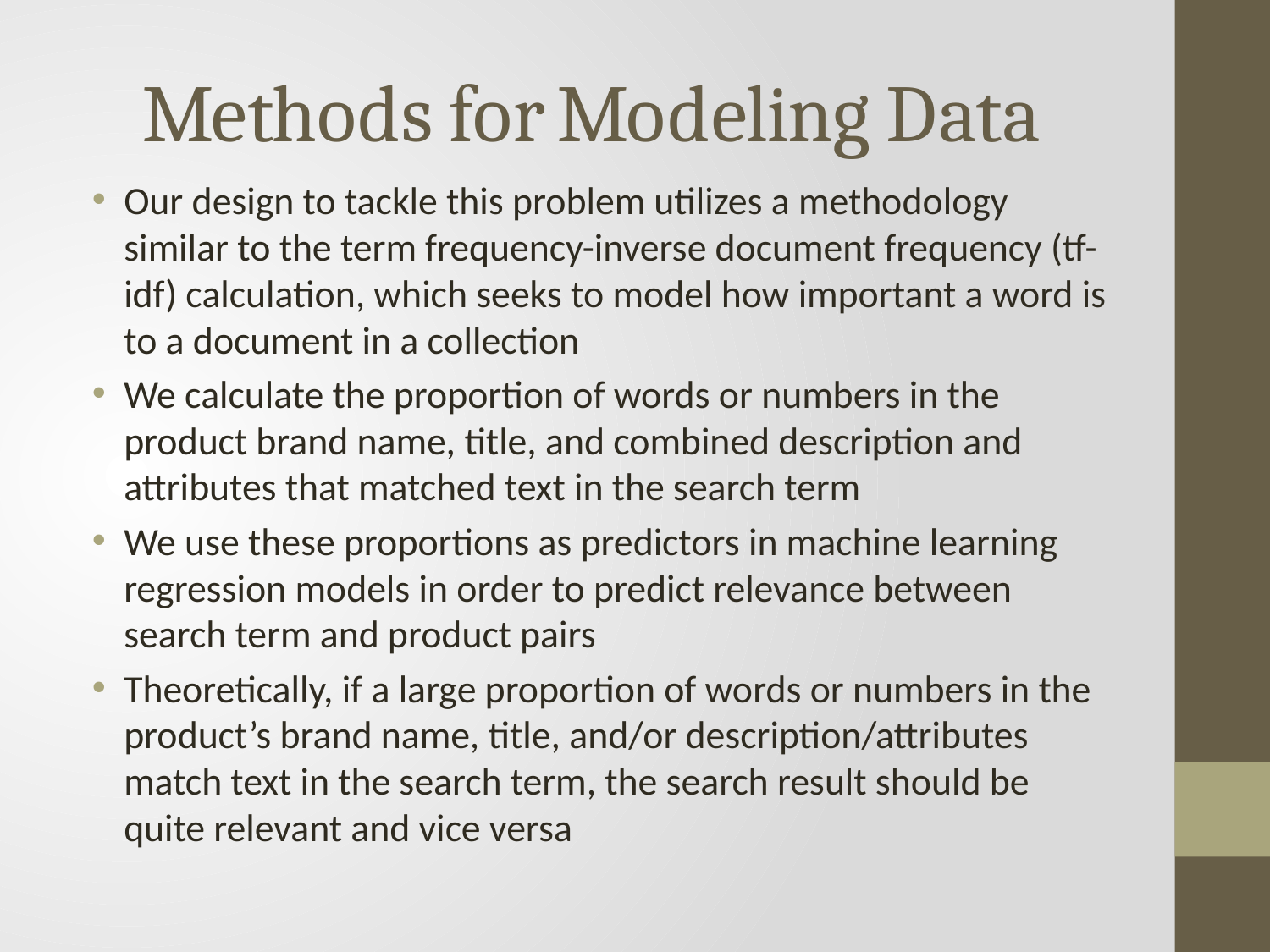

# Methods for Modeling Data
Our design to tackle this problem utilizes a methodology similar to the term frequency-inverse document frequency (tf-idf) calculation, which seeks to model how important a word is to a document in a collection
We calculate the proportion of words or numbers in the product brand name, title, and combined description and attributes that matched text in the search term
We use these proportions as predictors in machine learning regression models in order to predict relevance between search term and product pairs
Theoretically, if a large proportion of words or numbers in the product’s brand name, title, and/or description/attributes match text in the search term, the search result should be quite relevant and vice versa